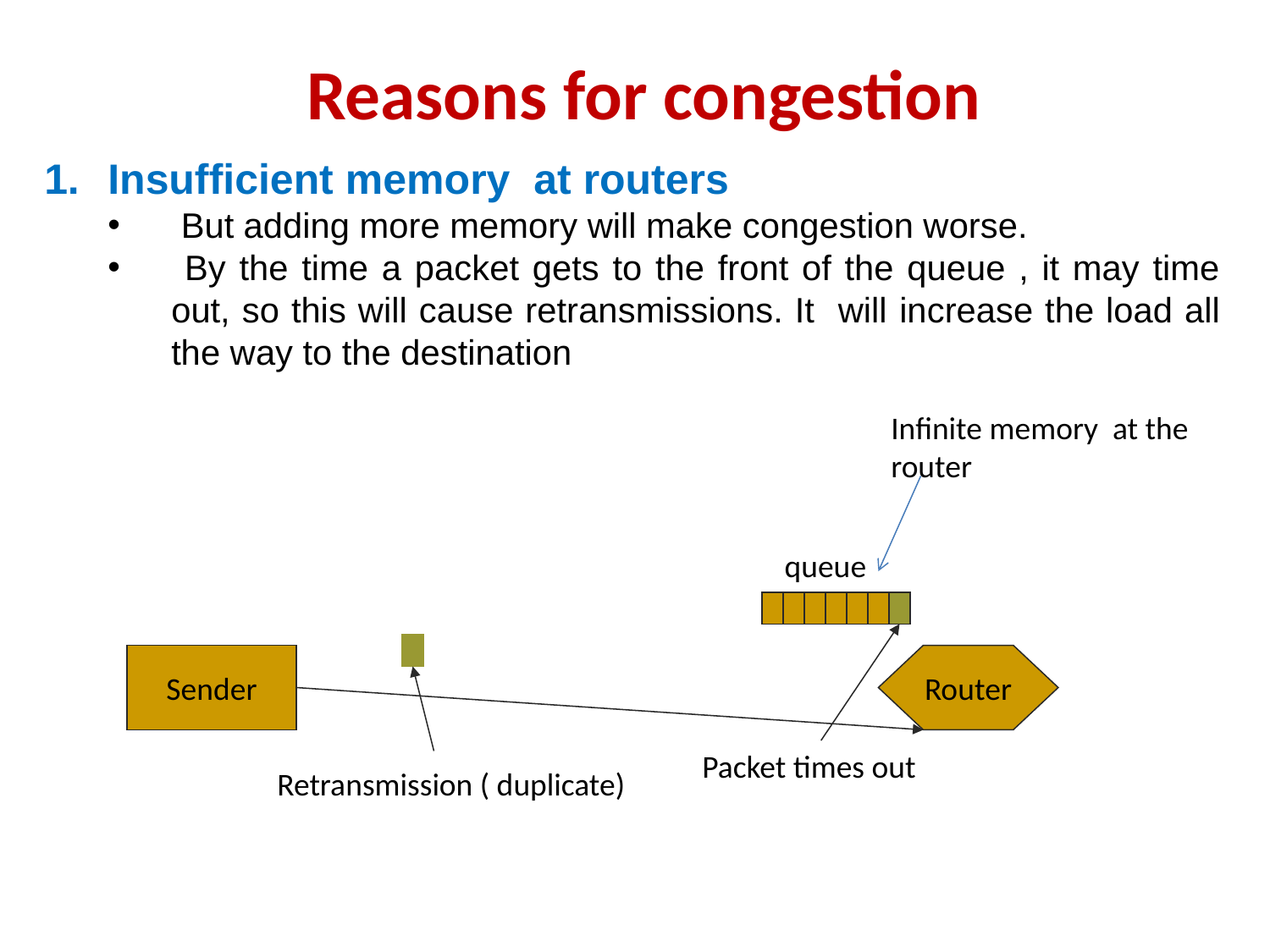

# Reasons for congestion
Insufficient memory  at routers
 But adding more memory will make congestion worse.
 By the time a packet gets to the front of the queue , it may time out, so this will cause retransmissions. It  will increase the load all the way to the destination
Infinite memory  at the router
queue

Sender
Router
Packet times out
Retransmission ( duplicate)